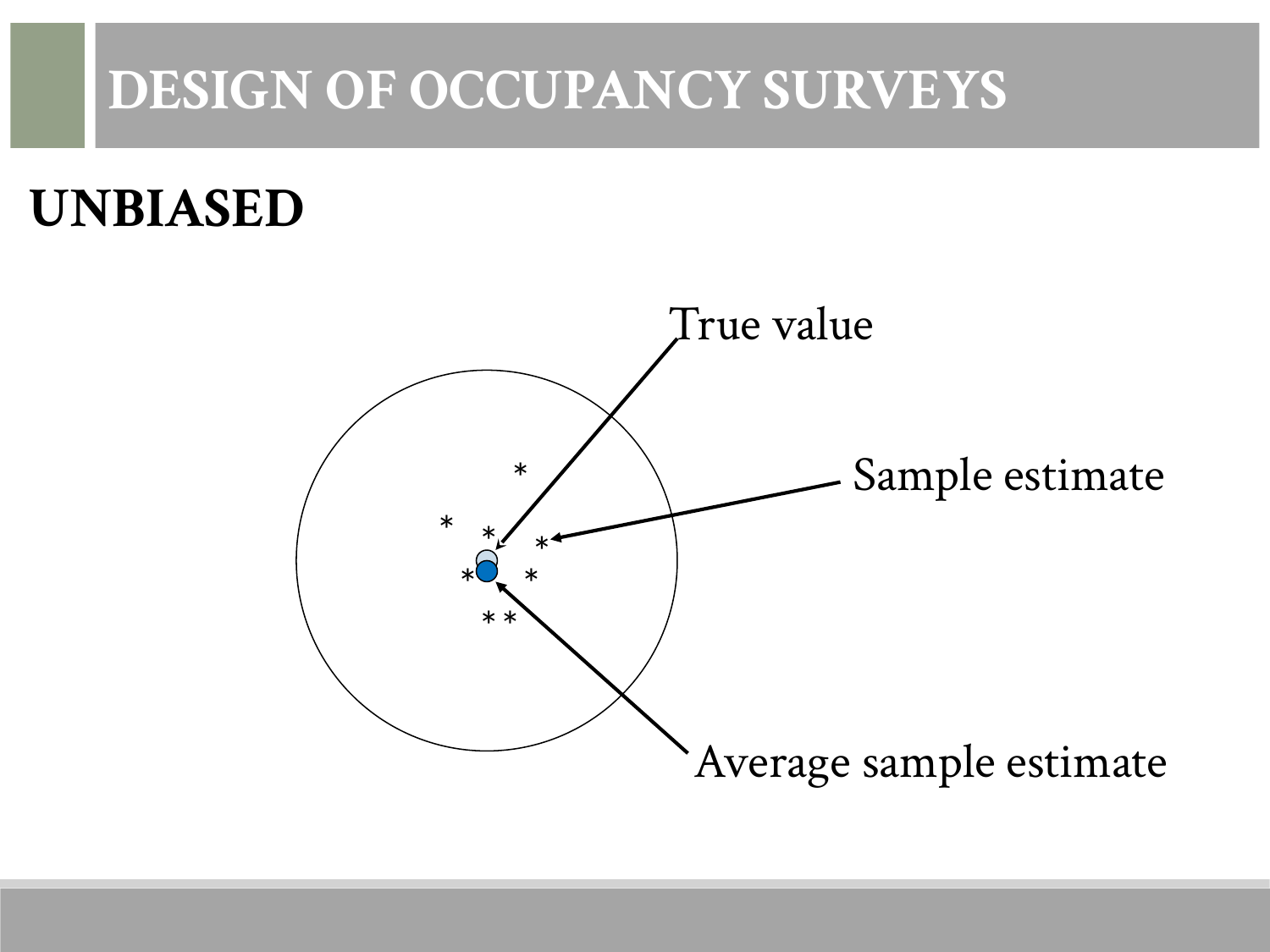

Design of Occupancy Surveys
Unbiased
True value

Sample estimate
*

*
*
*
*

*

*
*
Average sample estimate